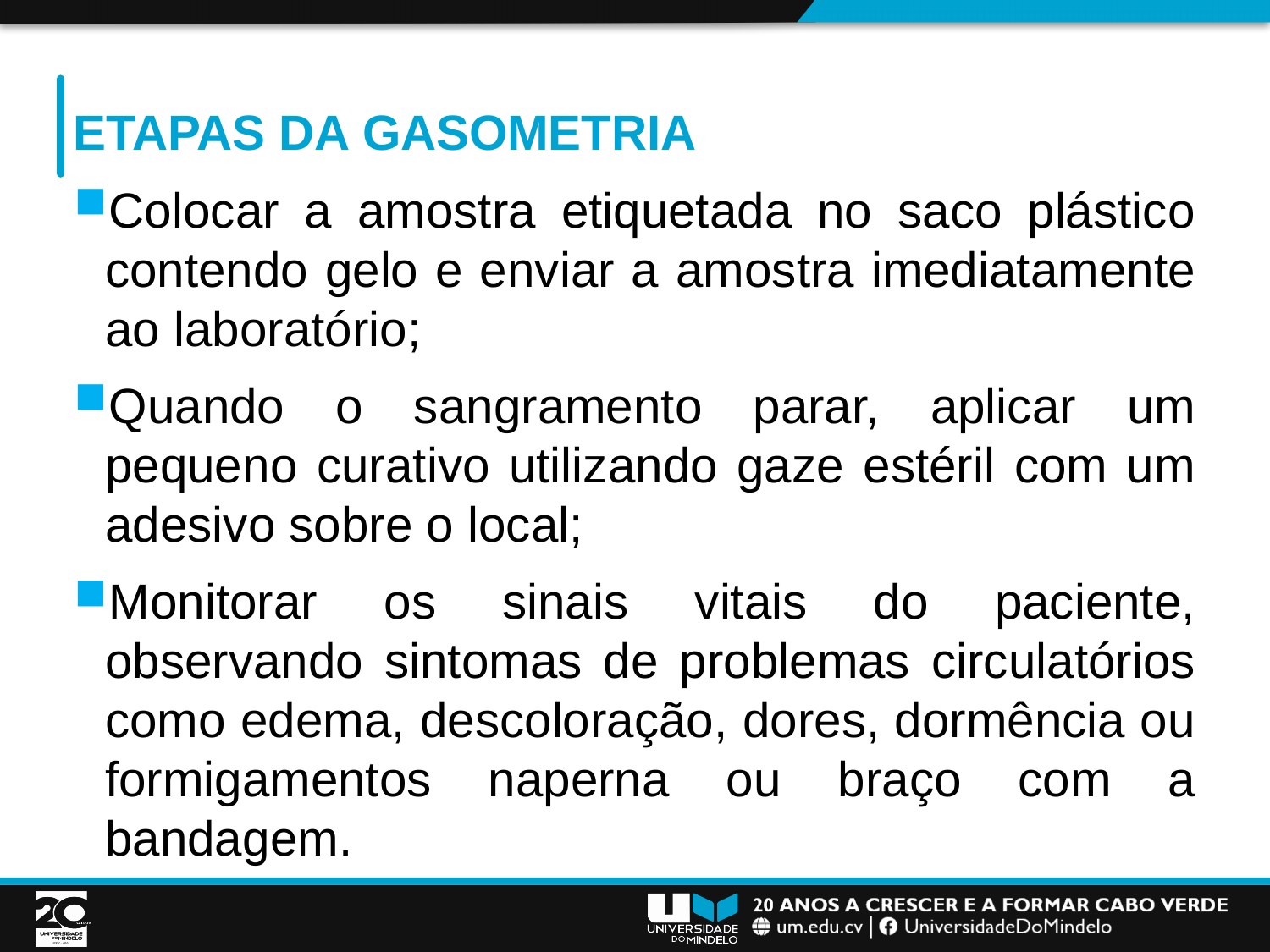

# Etapas da Gasometria
Colocar a amostra etiquetada no saco plástico contendo gelo e enviar a amostra imediatamente ao laboratório;
Quando o sangramento parar, aplicar um pequeno curativo utilizando gaze estéril com um adesivo sobre o local;
Monitorar os sinais vitais do paciente, observando sintomas de problemas circulatórios como edema, descoloração, dores, dormência ou formigamentos naperna ou braço com a bandagem.